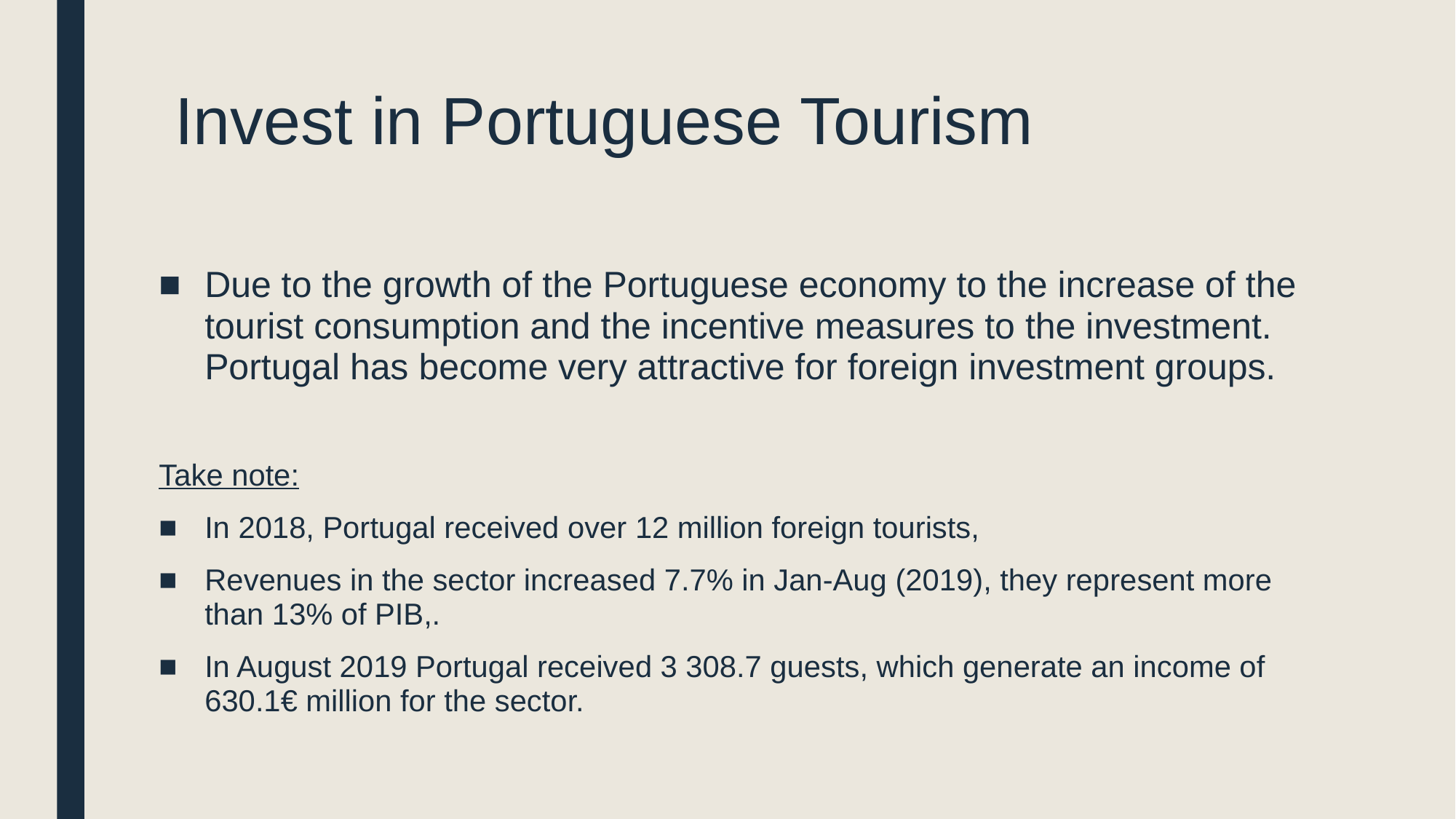

# Invest in Portuguese Tourism
Due to the growth of the Portuguese economy to the increase of the tourist consumption and the incentive measures to the investment. Portugal has become very attractive for foreign investment groups.

Take note:
In 2018, Portugal received over 12 million foreign tourists,
Revenues in the sector increased 7.7% in Jan-Aug (2019), they represent more than 13% of PIB,.
In August 2019 Portugal received 3 308.7 guests, which generate an income of  630.1€ million for the sector.